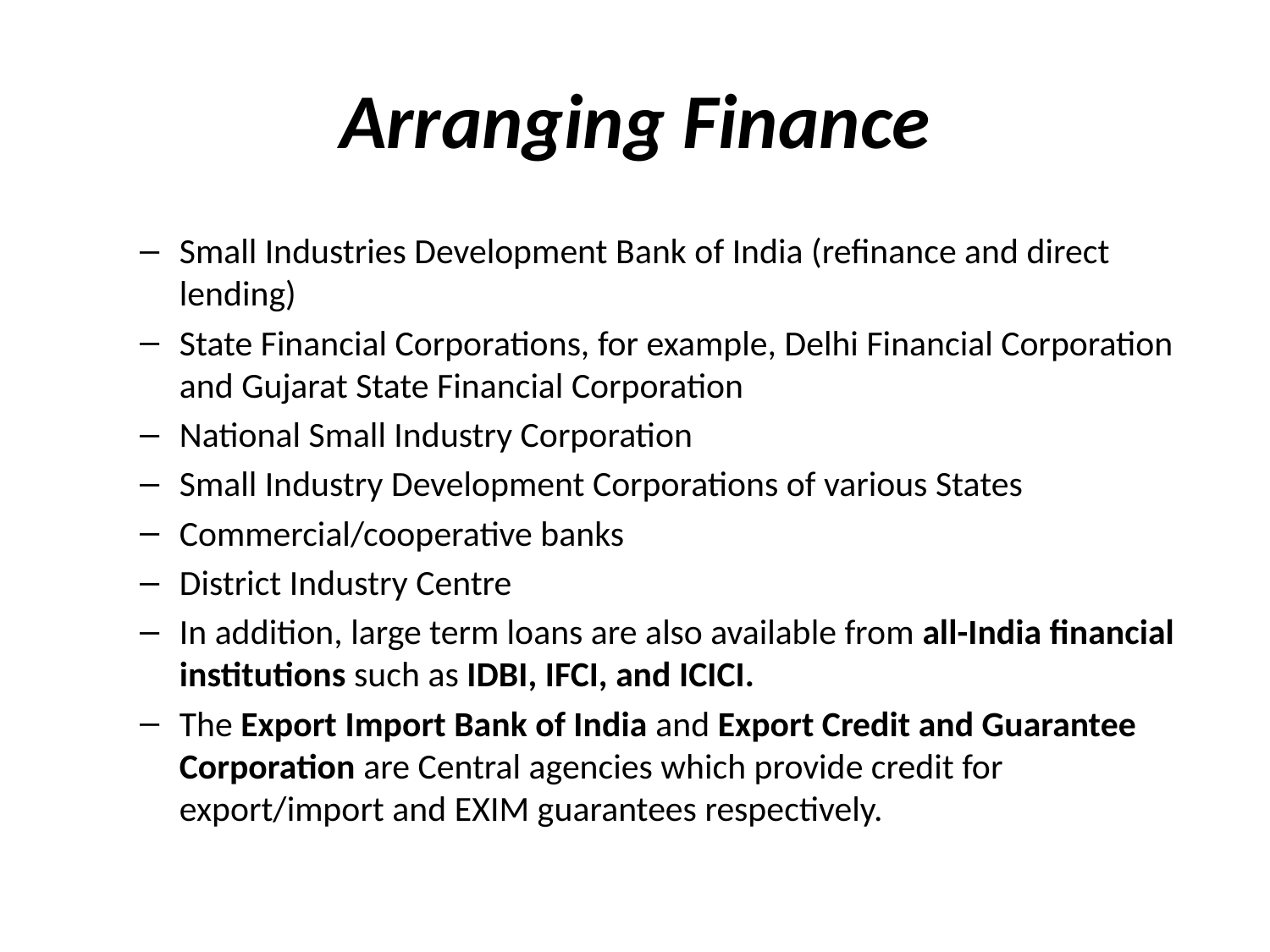

# Arranging Finance
Small Industries Development Bank of India (refinance and direct lending)
State Financial Corporations, for example, Delhi Financial Corporation and Gujarat State Financial Corporation
National Small Industry Corporation
Small Industry Development Corporations of various States
Commercial/cooperative banks
District Industry Centre
In addition, large term loans are also available from all-India financial institutions such as IDBI, IFCI, and ICICI.
The Export Import Bank of India and Export Credit and Guarantee Corporation are Central agencies which provide credit for export/import and EXIM guarantees respectively.